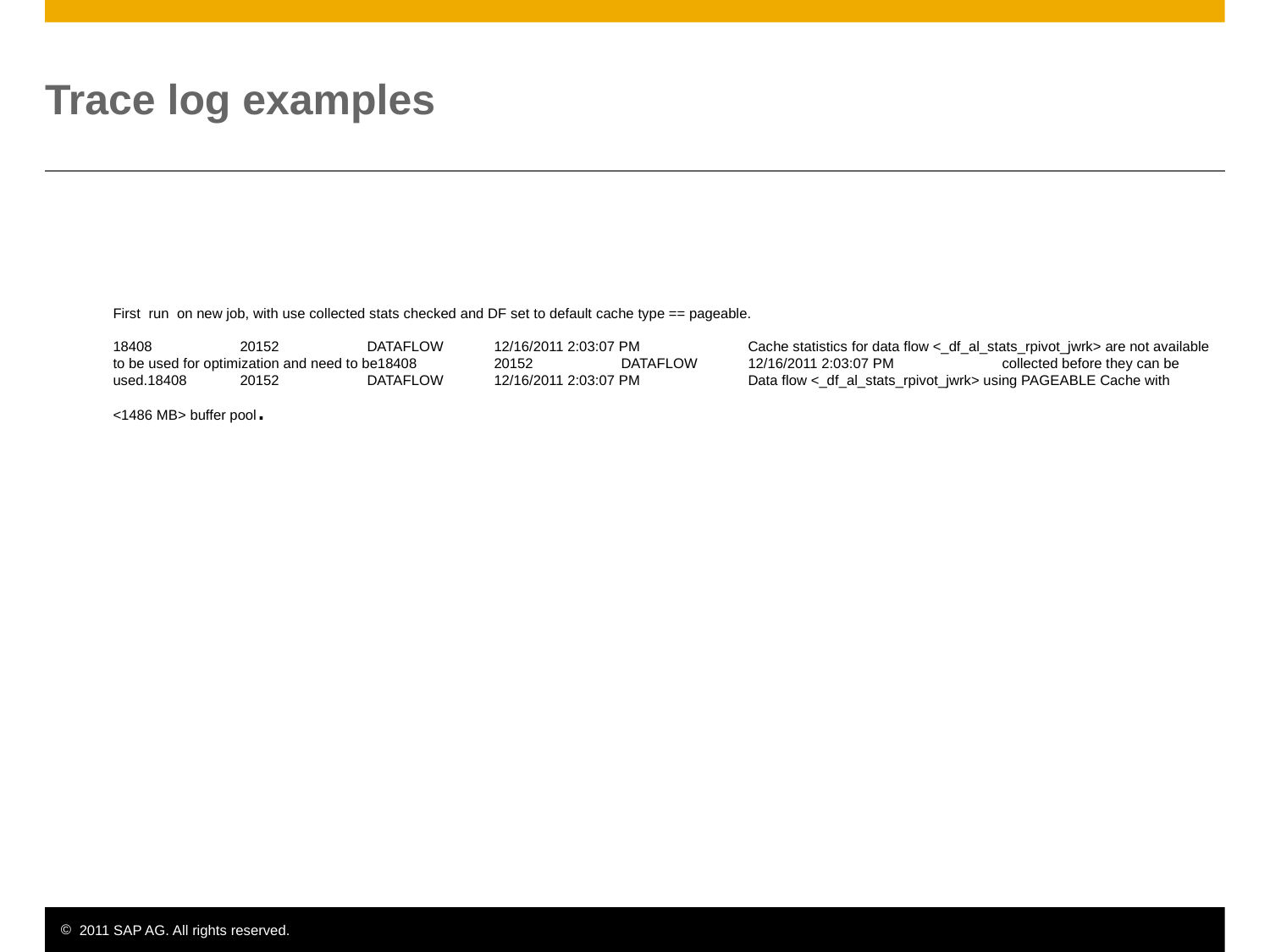

# Trace log examples
First  run  on new job, with use collected stats checked and DF set to default cache type == pageable.
18408	20152	DATAFLOW	12/16/2011 2:03:07 PM	Cache statistics for data flow <_df_al_stats_rpivot_jwrk> are not available to be used for optimization and need to be18408	20152	DATAFLOW	12/16/2011 2:03:07 PM	collected before they can be used.18408	20152	DATAFLOW	12/16/2011 2:03:07 PM	Data flow <_df_al_stats_rpivot_jwrk> using PAGEABLE Cache with <1486 MB> buffer pool.